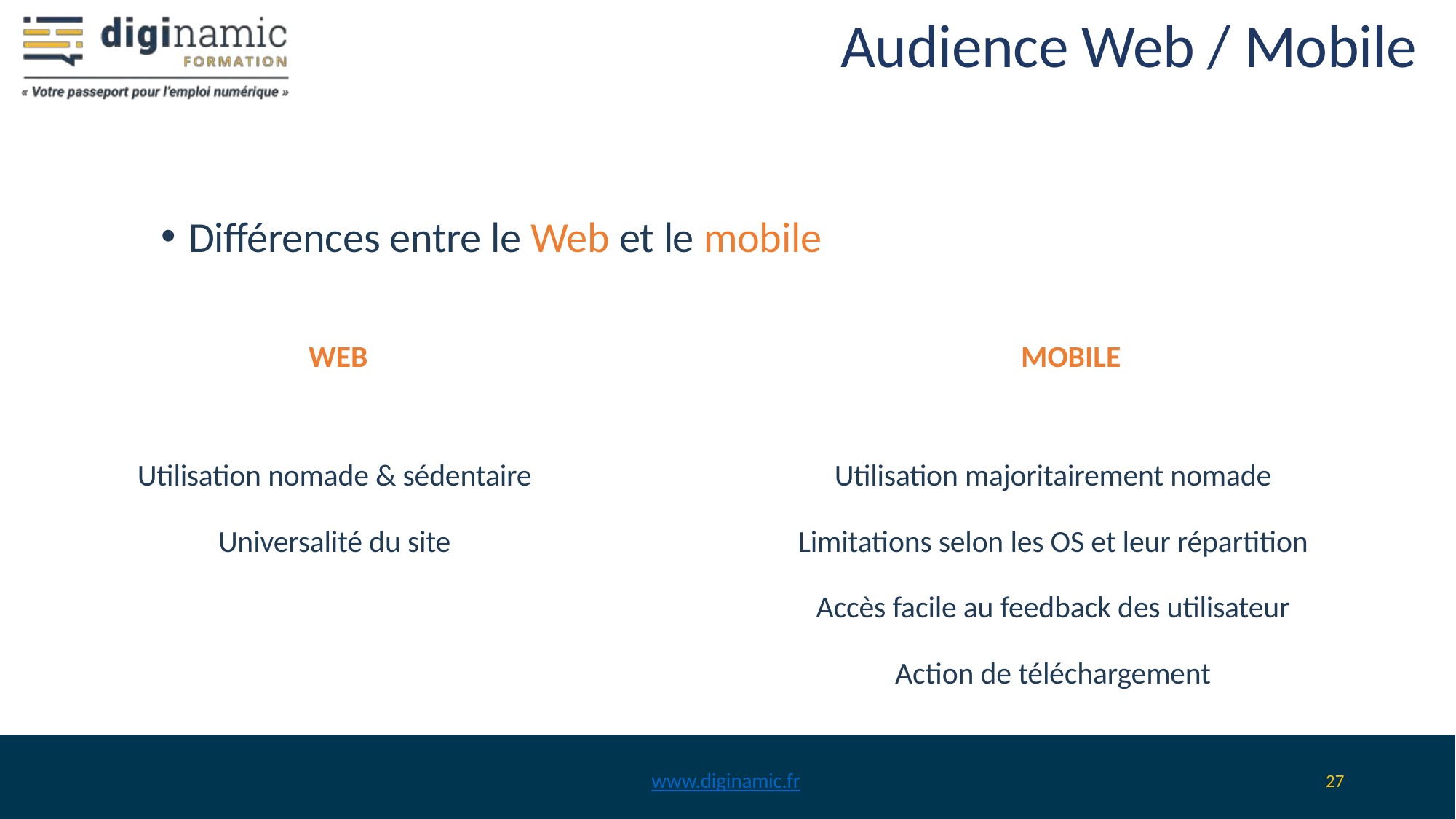

# Audience Web / Mobile
Différences entre le Web et le mobile
WEB
MOBILE
Utilisation nomade & sédentaire
Universalité du site
Utilisation majoritairement nomade
Limitations selon les OS et leur répartition
Accès facile au feedback des utilisateur
Action de téléchargement
www.diginamic.fr
27